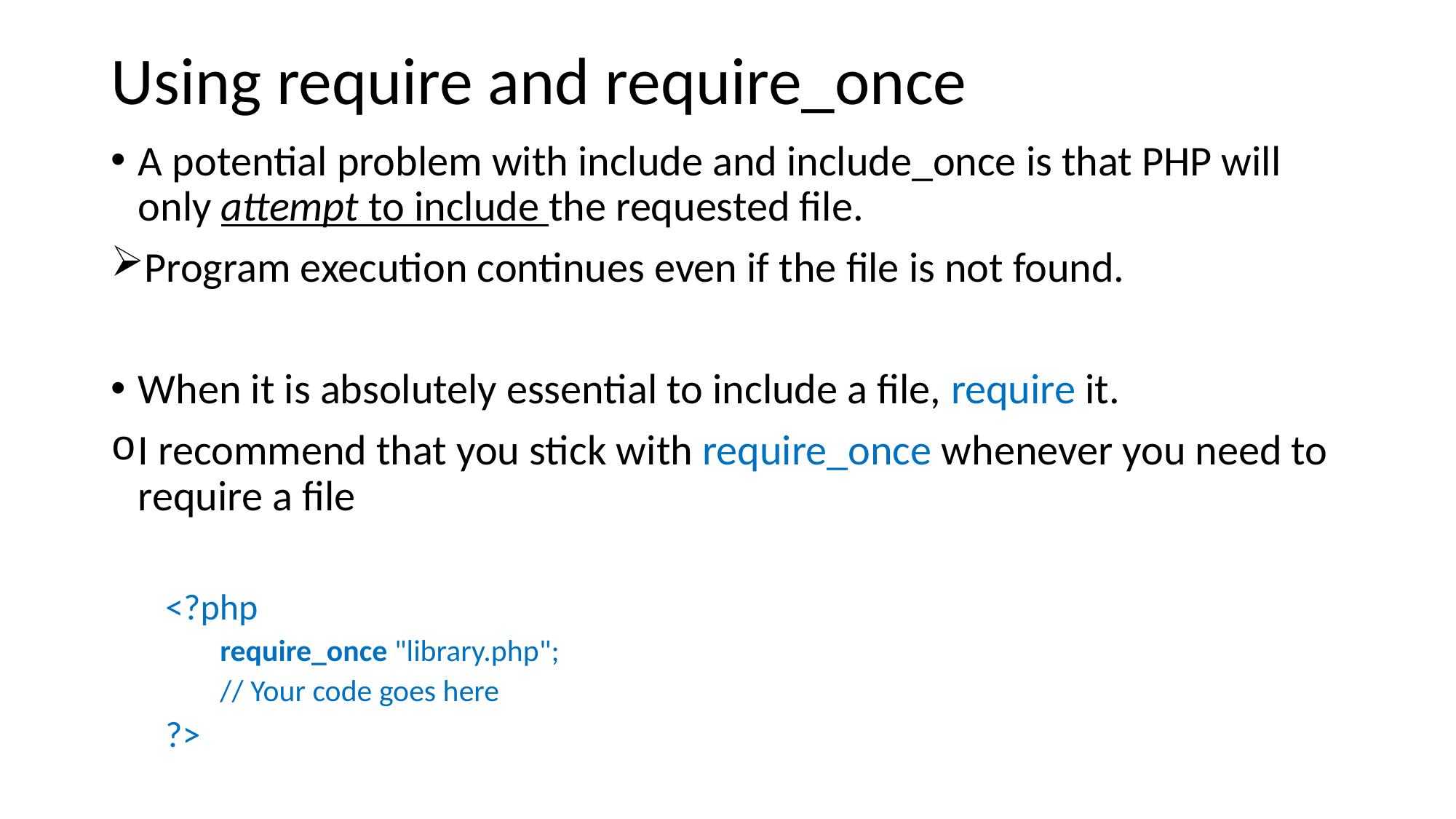

# Using require and require_once
A potential problem with include and include_once is that PHP will only attempt to include the requested file.
Program execution continues even if the file is not found.

When it is absolutely essential to include a file, require it.
I recommend that you stick with require_once whenever you need to require a file

<?php
require_once "library.php";
// Your code goes here
?>